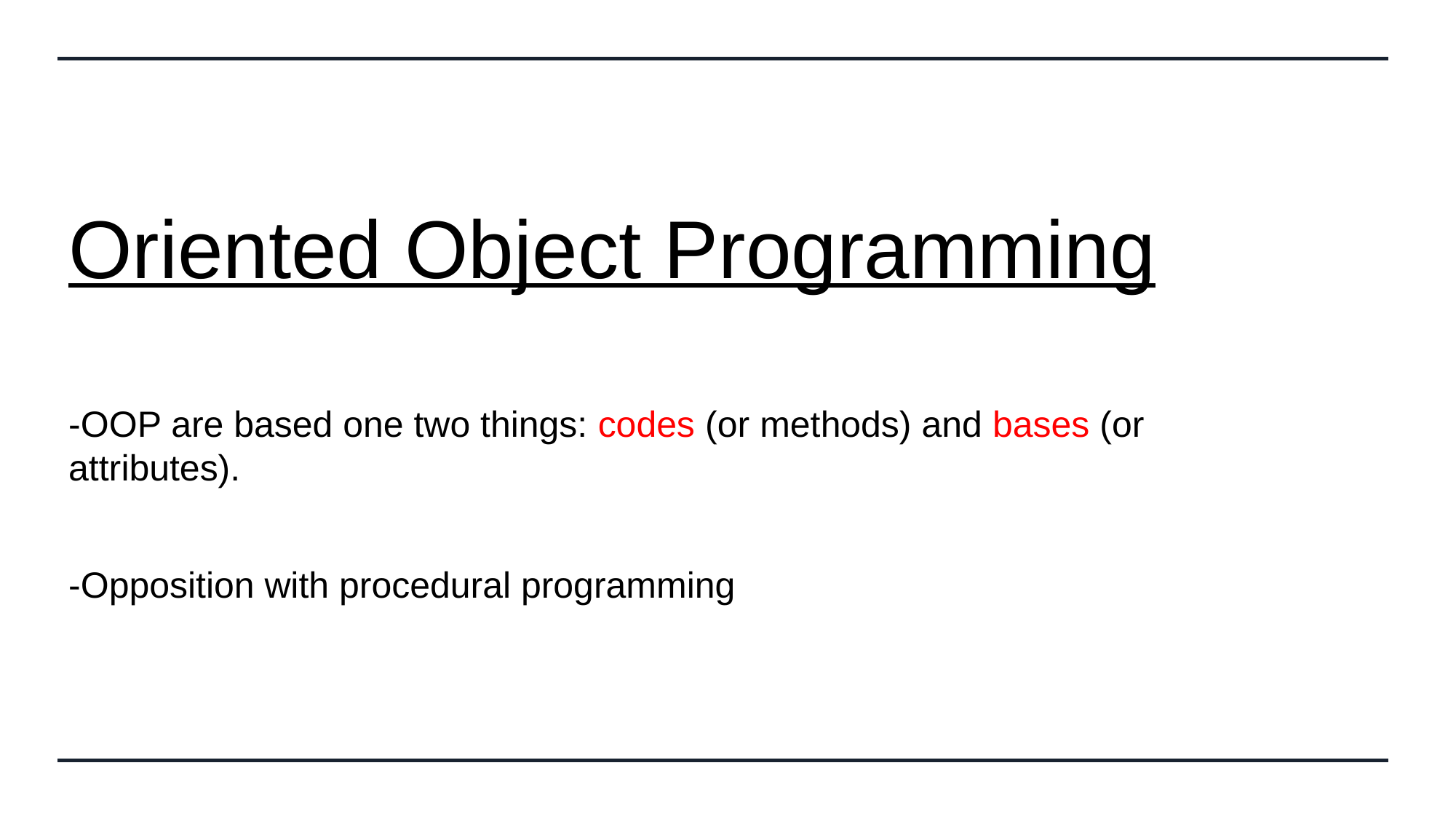

# Oriented Object Programming
-OOP are based one two things: codes (or methods) and bases (or attributes).

-Opposition with procedural programming